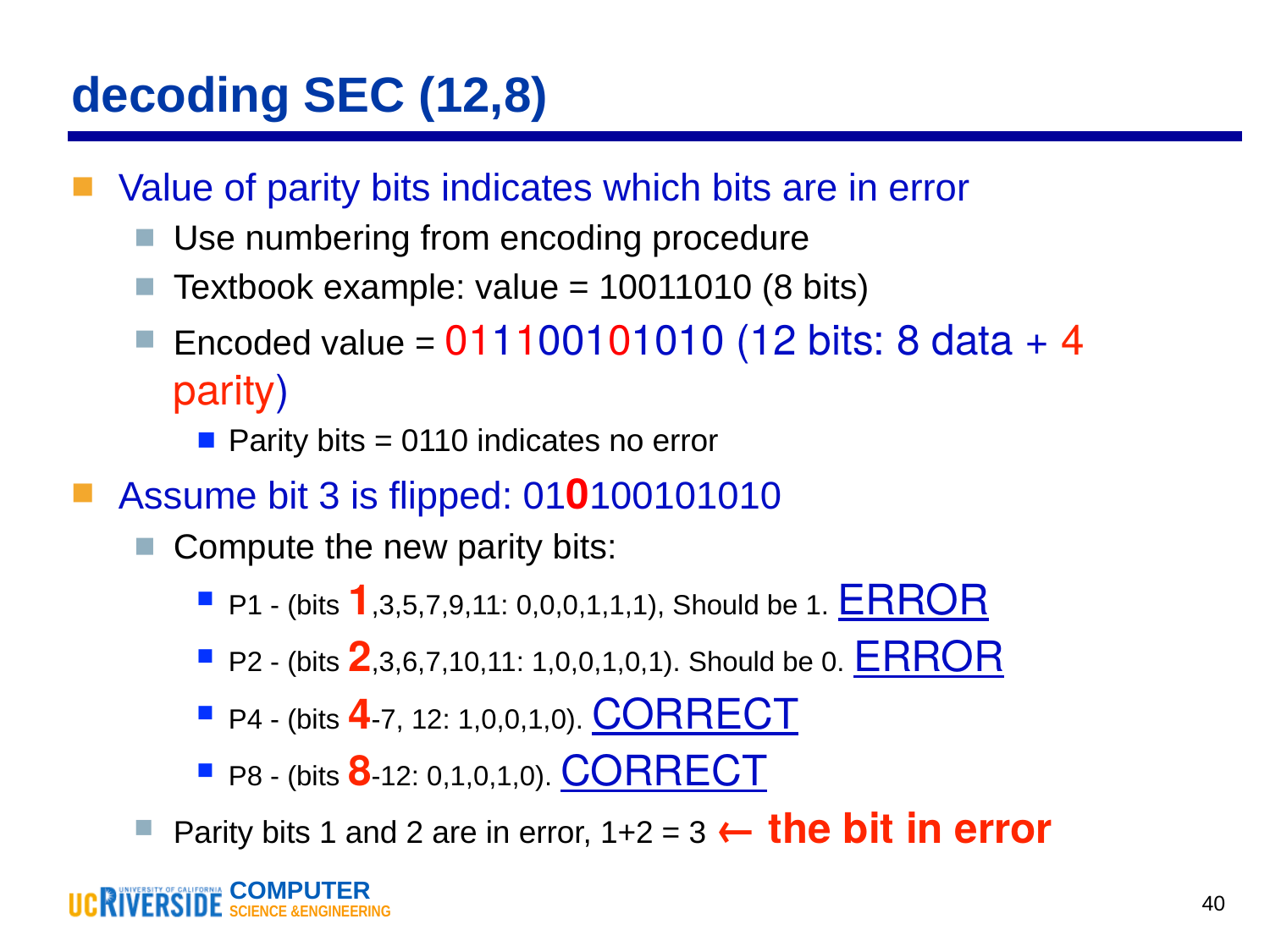

# decoding SEC (12,8)
Value of parity bits indicates which bits are in error
Use numbering from encoding procedure
Textbook example: value = 10011010 (8 bits)
Encoded value = 011100101010 (12 bits: 8 data + 4 parity)
Parity bits = 0110 indicates no error
Assume bit 3 is flipped: 010100101010
Compute the new parity bits:
P1 - (bits 1,3,5,7,9,11: 0,0,0,1,1,1), Should be 1. ERROR
P2 - (bits 2,3,6,7,10,11: 1,0,0,1,0,1). Should be 0. ERROR
P4 - (bits 4-7, 12: 1,0,0,1,0). CORRECT
P8 - (bits 8-12: 0,1,0,1,0). CORRECT
Parity bits 1 and 2 are in error, 1+2 = 3 ← the bit in error
40